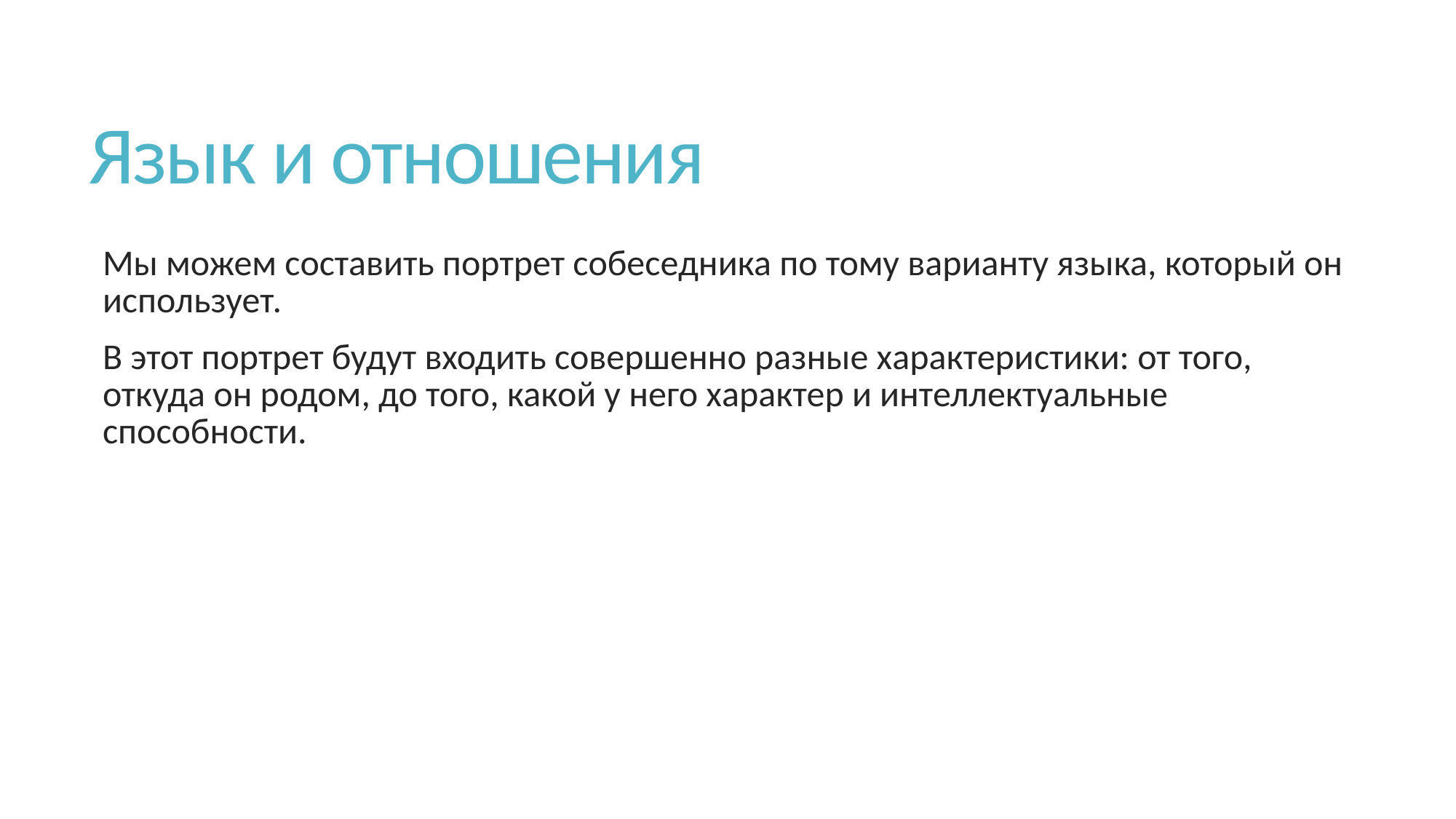

# Язык и отношения
Мы можем составить портрет собеседника по тому варианту языка, который он использует.
В этот портрет будут входить совершенно разные характеристики: от того, откуда он родом, до того, какой у него характер и интеллектуальные способности.